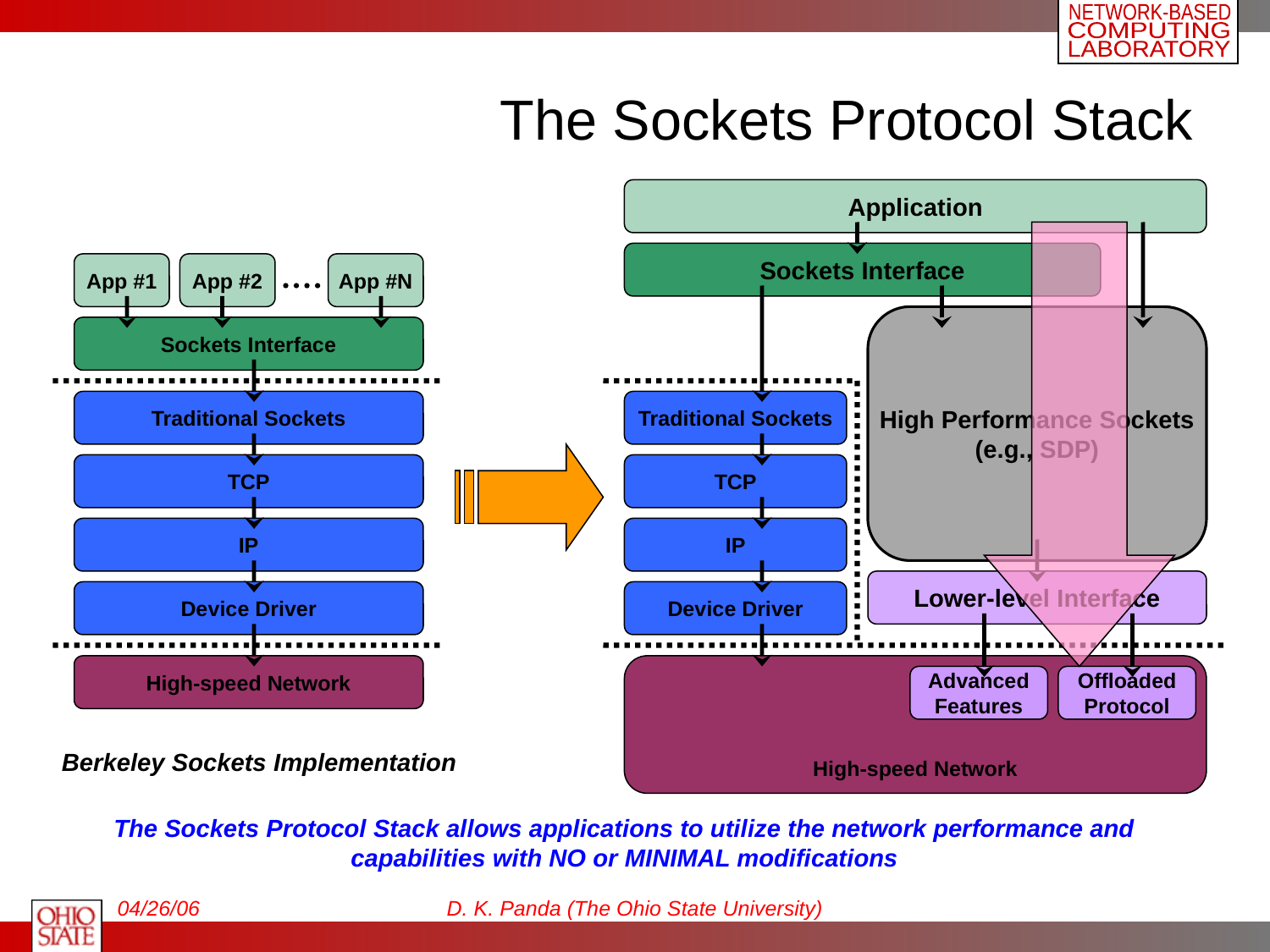

# The Sockets Protocol Stack
Application

Sockets Interface
App #1
App #2
App #N

High Performance Sockets
(e.g., SDP)
Sockets Interface

Traditional Sockets
Traditional Sockets

TCP
TCP

IP
IP

Lower-level Interface
Device Driver
Device Driver

High-speed Network
High-speed Network
Advanced
Features
Offloaded
Protocol
Berkeley Sockets Implementation
The Sockets Protocol Stack allows applications to utilize the network performance and capabilities with NO or MINIMAL modifications
04/26/06
D. K. Panda (The Ohio State University)